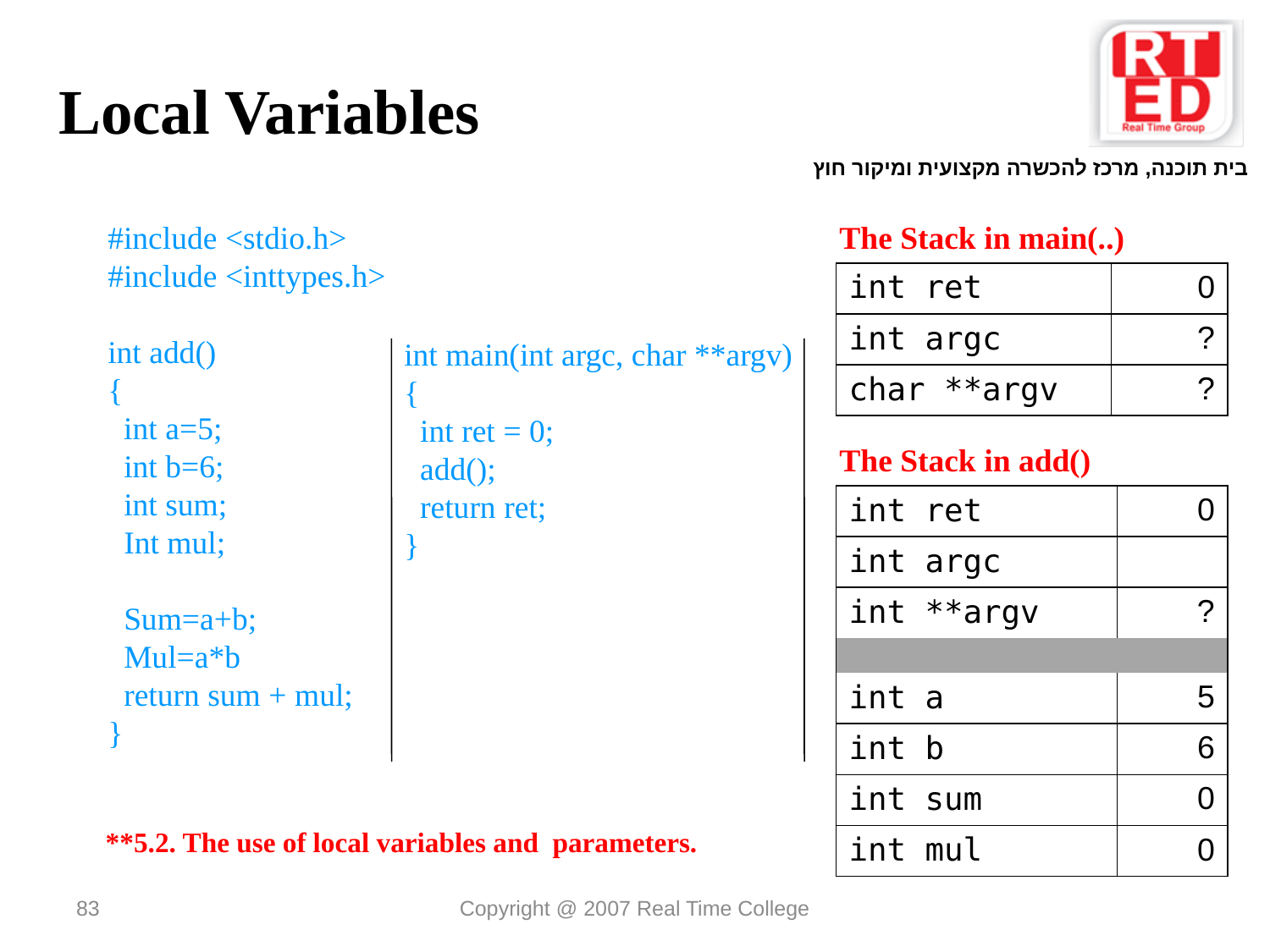

Local Variables
#include <stdio.h>
#include <inttypes.h>

int add()
{
  int a=5;
  int b=6;
  int sum;
  Int mul;

  Sum=a+b;
  Mul=a*b
  return sum + mul;
}
The Stack in main(..)
| int ret | 0 |
| --- | --- |
| int argc | ? |
| char \*\*argv | ? |
int main(int argc, char **argv)
{
  int ret = 0;
  add();
  return ret;
}

The Stack in add()
| int ret | 0 |
| --- | --- |
| int argc |  |
| int \*\*argv | ? |
|  |  |
| int a | 5 |
| int b | 6 |
| int sum | 0 |
| int mul | 0 |
 **5.2. The use of local variables and  parameters.
83
Copyright @ 2007 Real Time College